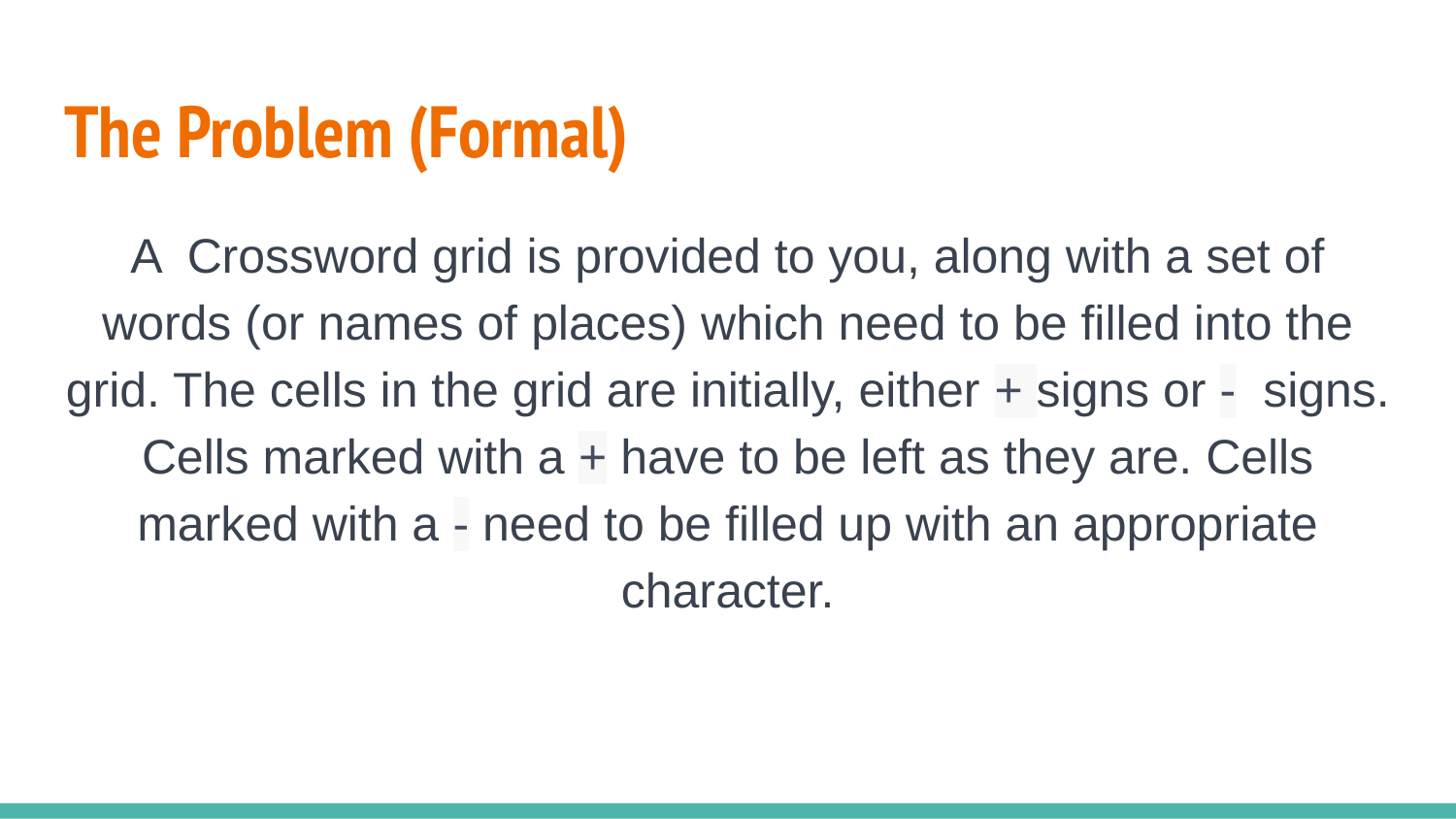

# The Problem (Formal)
A  Crossword grid is provided to you, along with a set of words (or names of places) which need to be filled into the grid. The cells in the grid are initially, either + signs or -  signs. Cells marked with a + have to be left as they are. Cells marked with a - need to be filled up with an appropriate character.